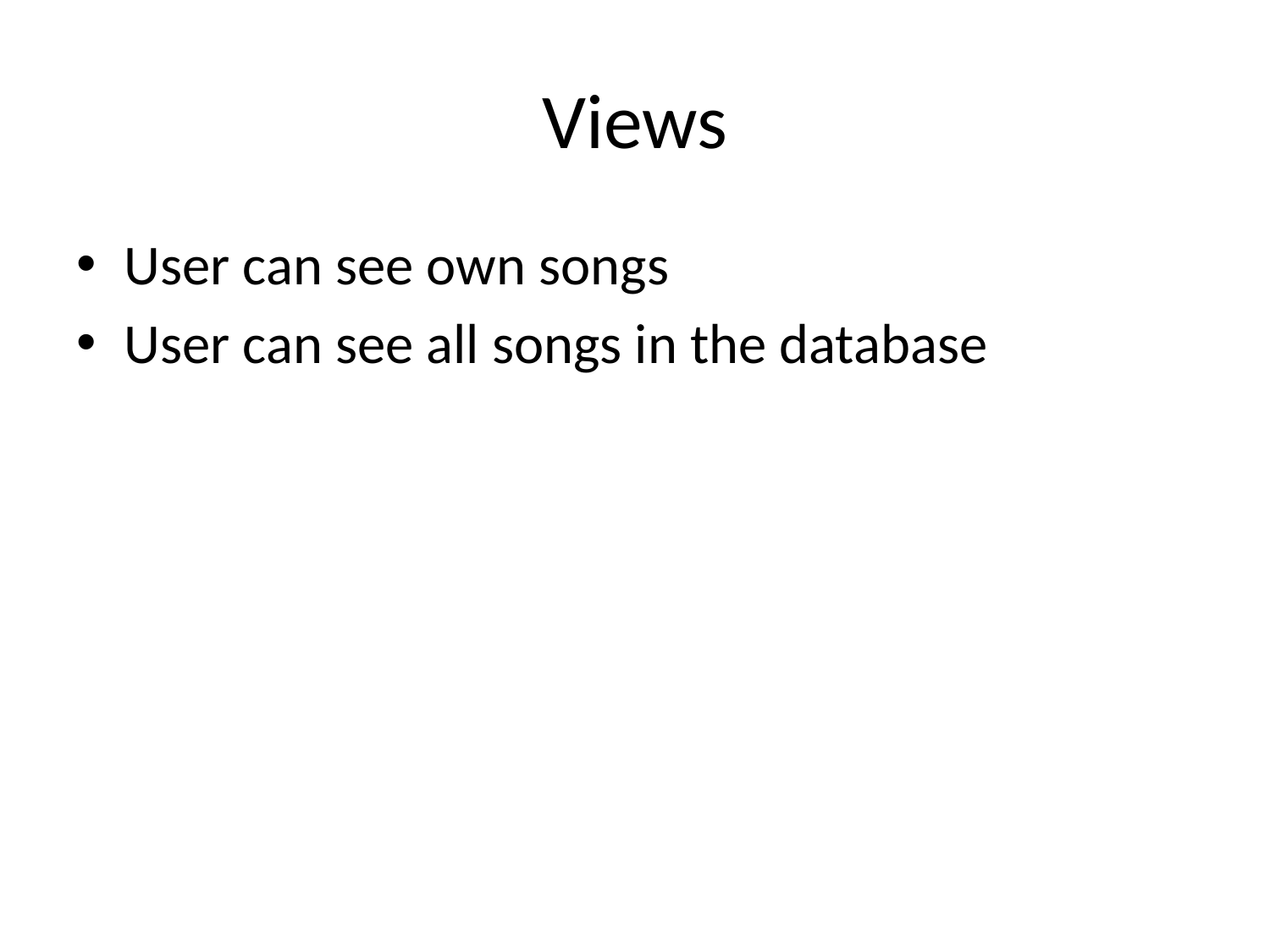

# Views
User can see own songs
User can see all songs in the database